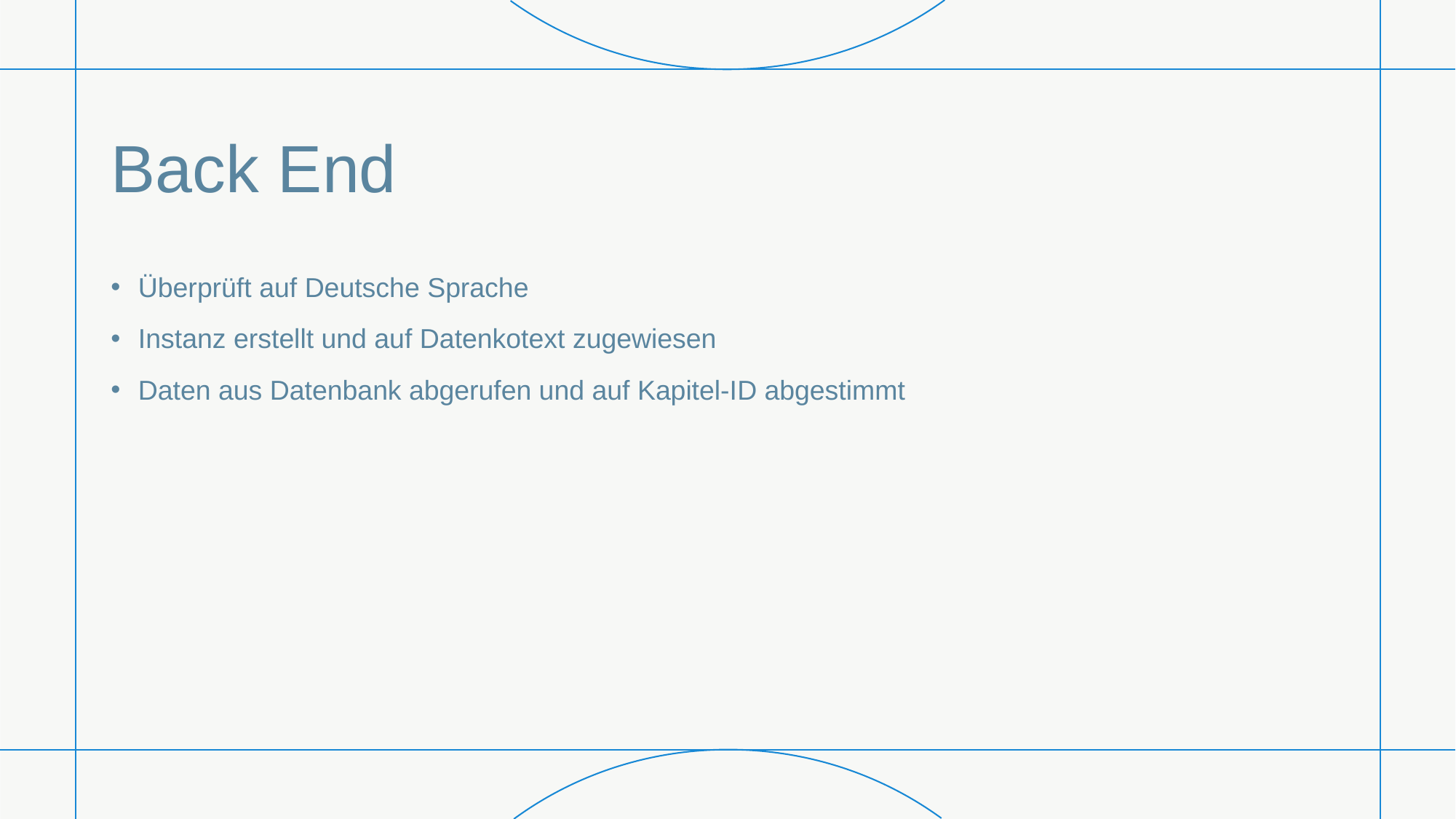

# Back End
Überprüft auf Deutsche Sprache
Instanz erstellt und auf Datenkotext zugewiesen
Daten aus Datenbank abgerufen und auf Kapitel-ID abgestimmt